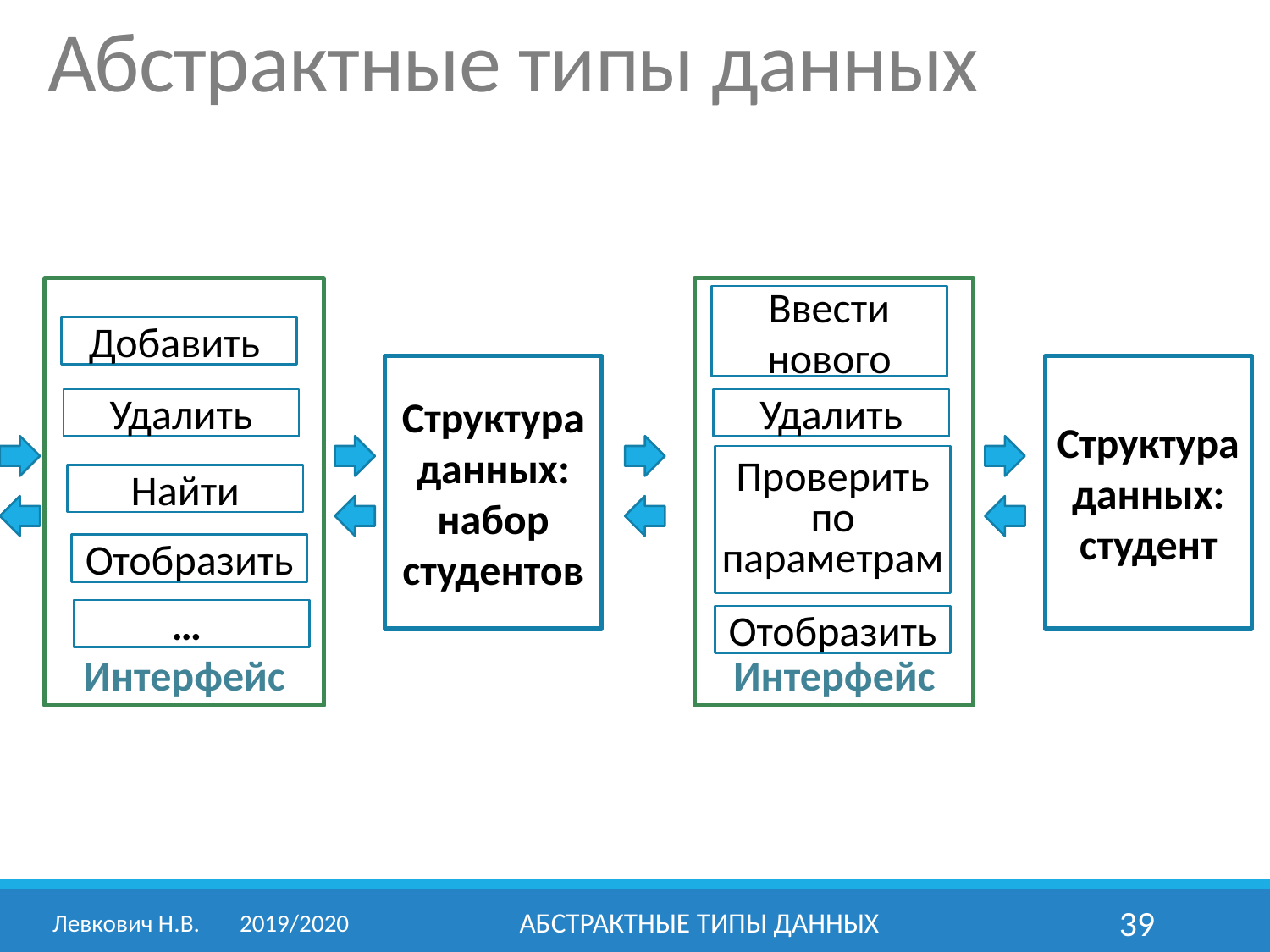

# Абстрактные типы данных

Интерфейс

Интерфейс
Ввести нового
Добавить
Структура данных: набор студентов
Структура данных: студент
Удалить
Удалить

Проверить по параметрам
Найти

Отобразить
…
Отобразить
Левкович Н.В.	2019/2020
Абстрактные типы данных
39